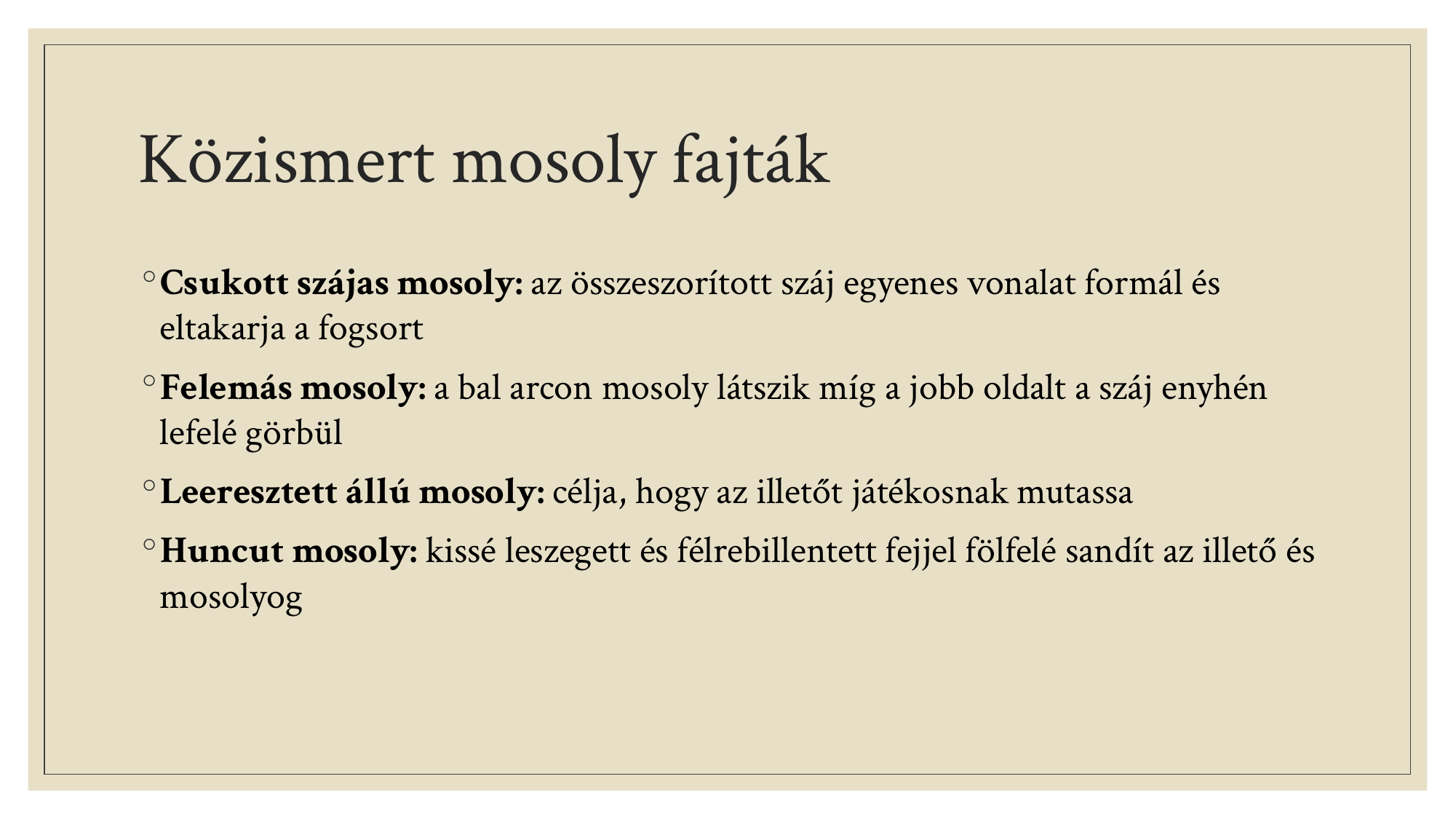

# Közismert mosoly fajták
Csukott szájas mosoly: az összeszorított száj egyenes vonalat formál és eltakarja a fogsort
Felemás mosoly: a bal arcon mosoly látszik míg a jobb oldalt a száj enyhén lefelé görbül
Leeresztett állú mosoly: célja, hogy az illetőt játékosnak mutassa
Huncut mosoly: kissé leszegett és félrebillentett fejjel fölfelé sandít az illető és mosolyog